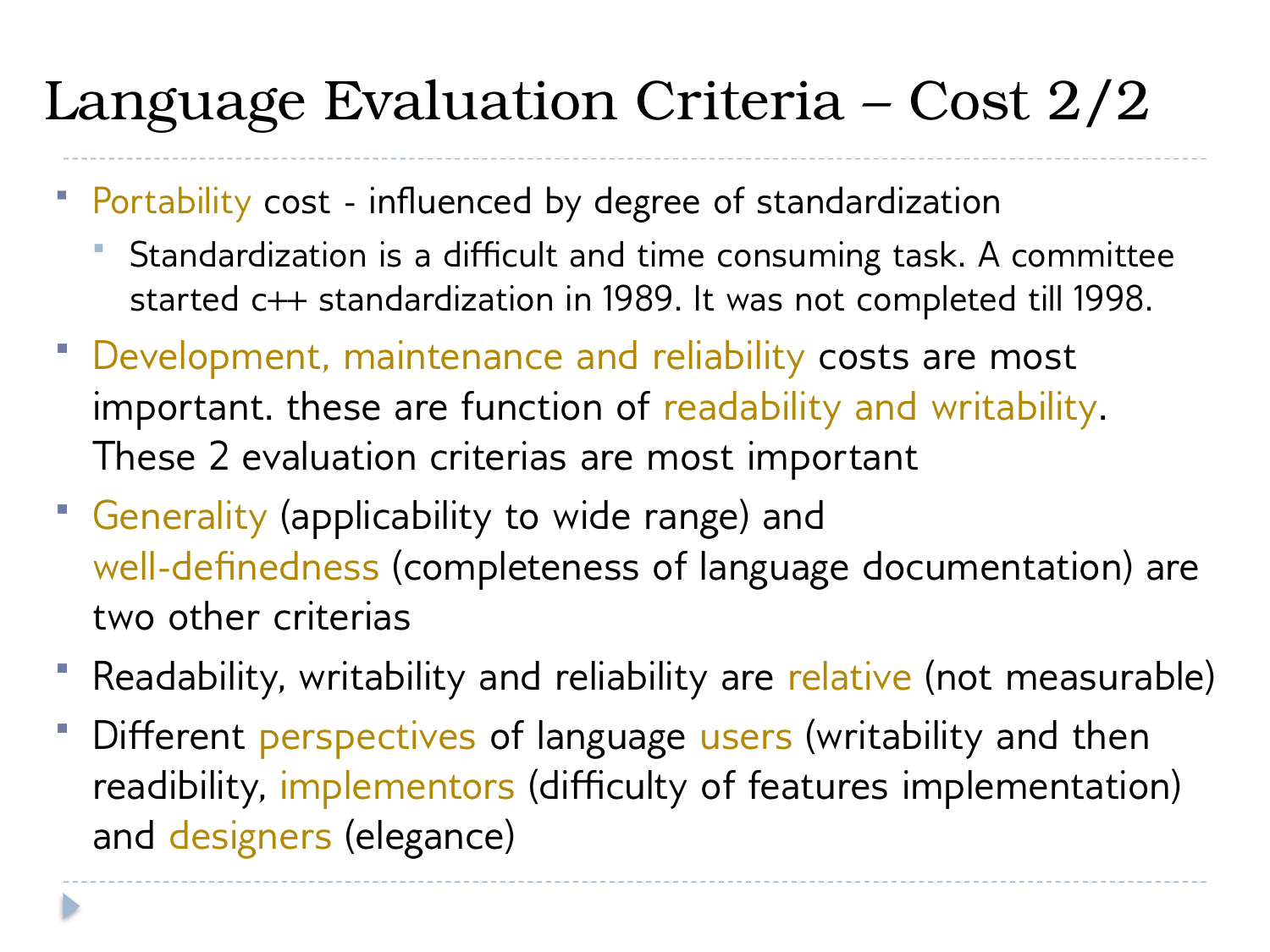

# Language Evaluation Criteria – Cost 2/2
Portability cost - influenced by degree of standardization
Standardization is a difficult and time consuming task. A committee started c++ standardization in 1989. It was not completed till 1998.
Development, maintenance and reliability costs are most important. these are function of readability and writability.
These 2 evaluation criterias are most important
Generality (applicability to wide range) and
well-definedness (completeness of language documentation) are two other criterias
Readability, writability and reliability are relative (not measurable)
Different perspectives of language users (writability and then readibility, implementors (difficulty of features implementation) and designers (elegance)